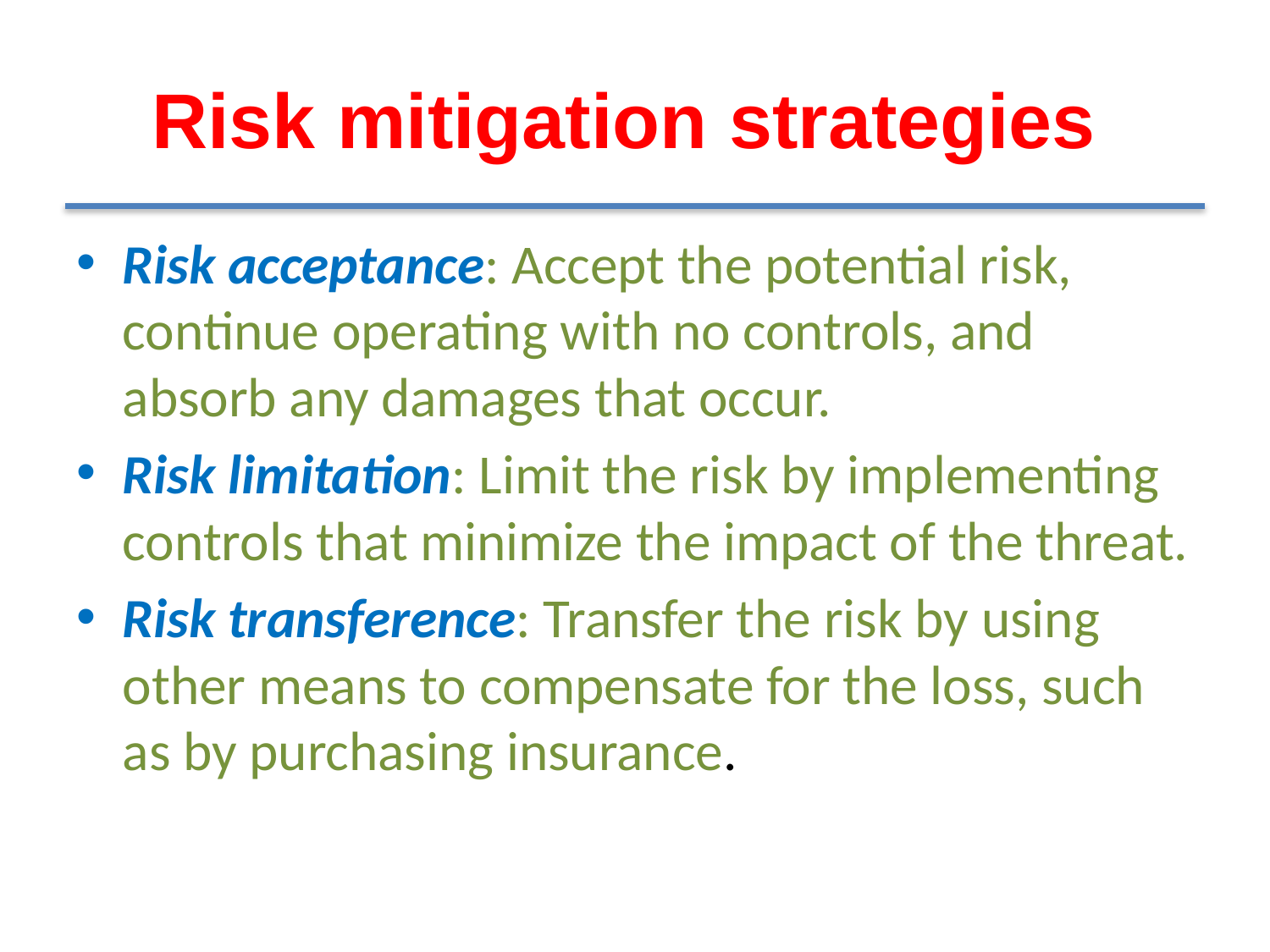

# Risk mitigation strategies
Risk acceptance: Accept the potential risk, continue operating with no controls, and absorb any damages that occur.
Risk limitation: Limit the risk by implementing controls that minimize the impact of the threat.
Risk transference: Transfer the risk by using other means to compensate for the loss, such as by purchasing insurance.